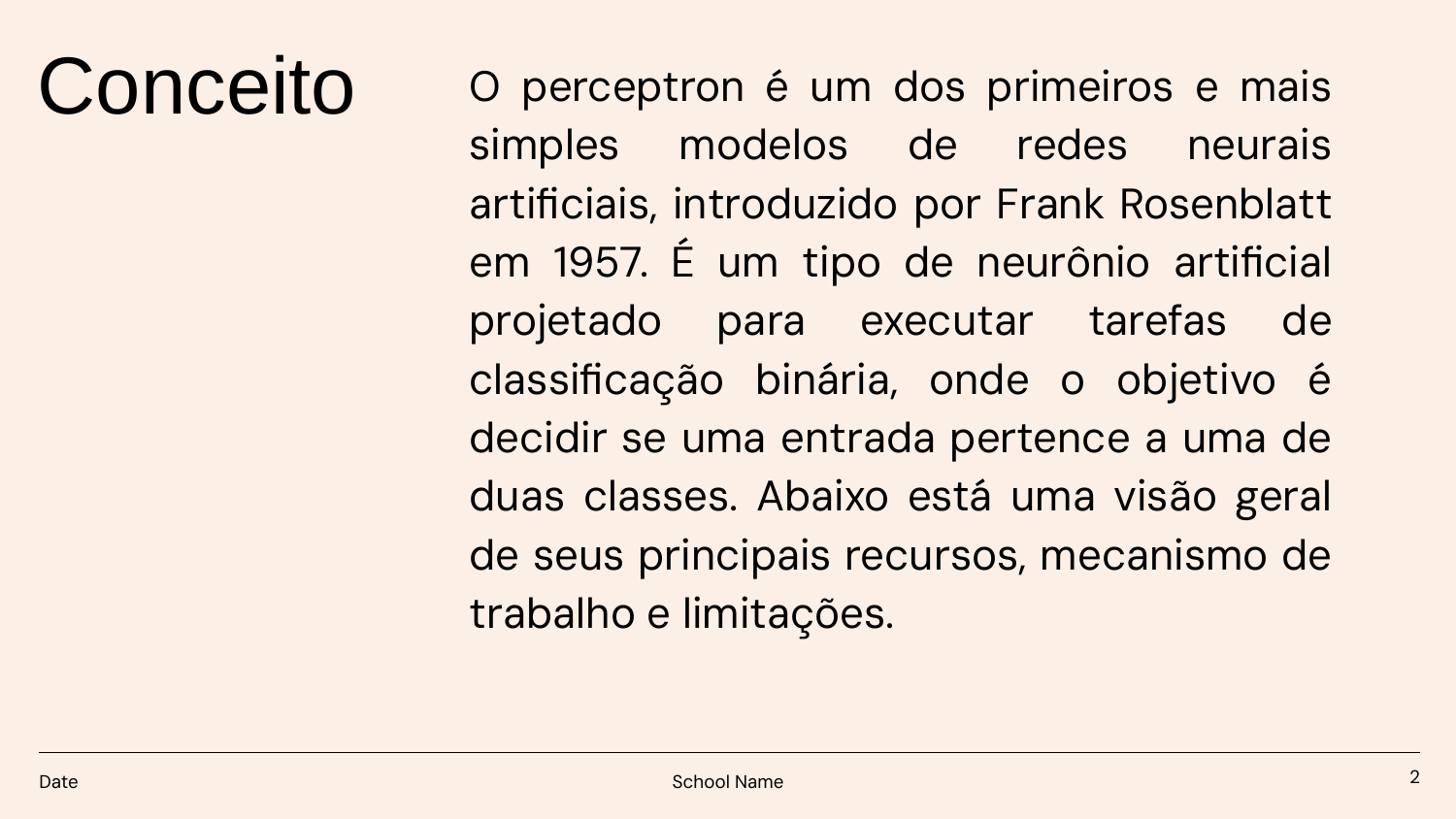

# Conceito
O perceptron é um dos primeiros e mais simples modelos de redes neurais artificiais, introduzido por Frank Rosenblatt em 1957. É um tipo de neurônio artificial projetado para executar tarefas de classificação binária, onde o objetivo é decidir se uma entrada pertence a uma de duas classes. Abaixo está uma visão geral de seus principais recursos, mecanismo de trabalho e limitações.
Date
School Name
2